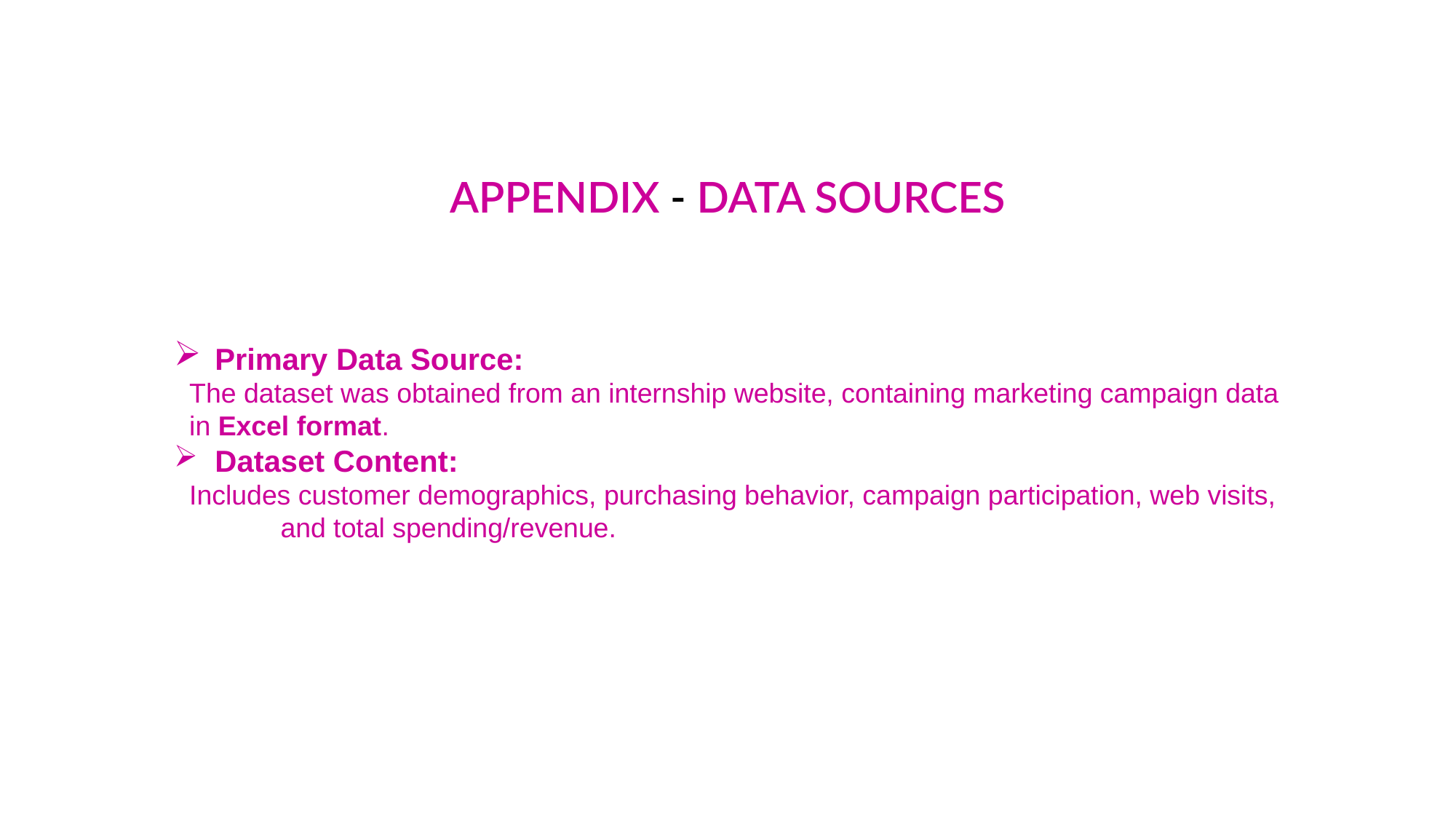

# APPENDIX - DATA SOURCES
Primary Data Source:
  The dataset was obtained from an internship website, containing marketing campaign data
  in Excel format.
Dataset Content:
  Includes customer demographics, purchasing behavior, campaign participation, web visits,               and total spending/revenue.